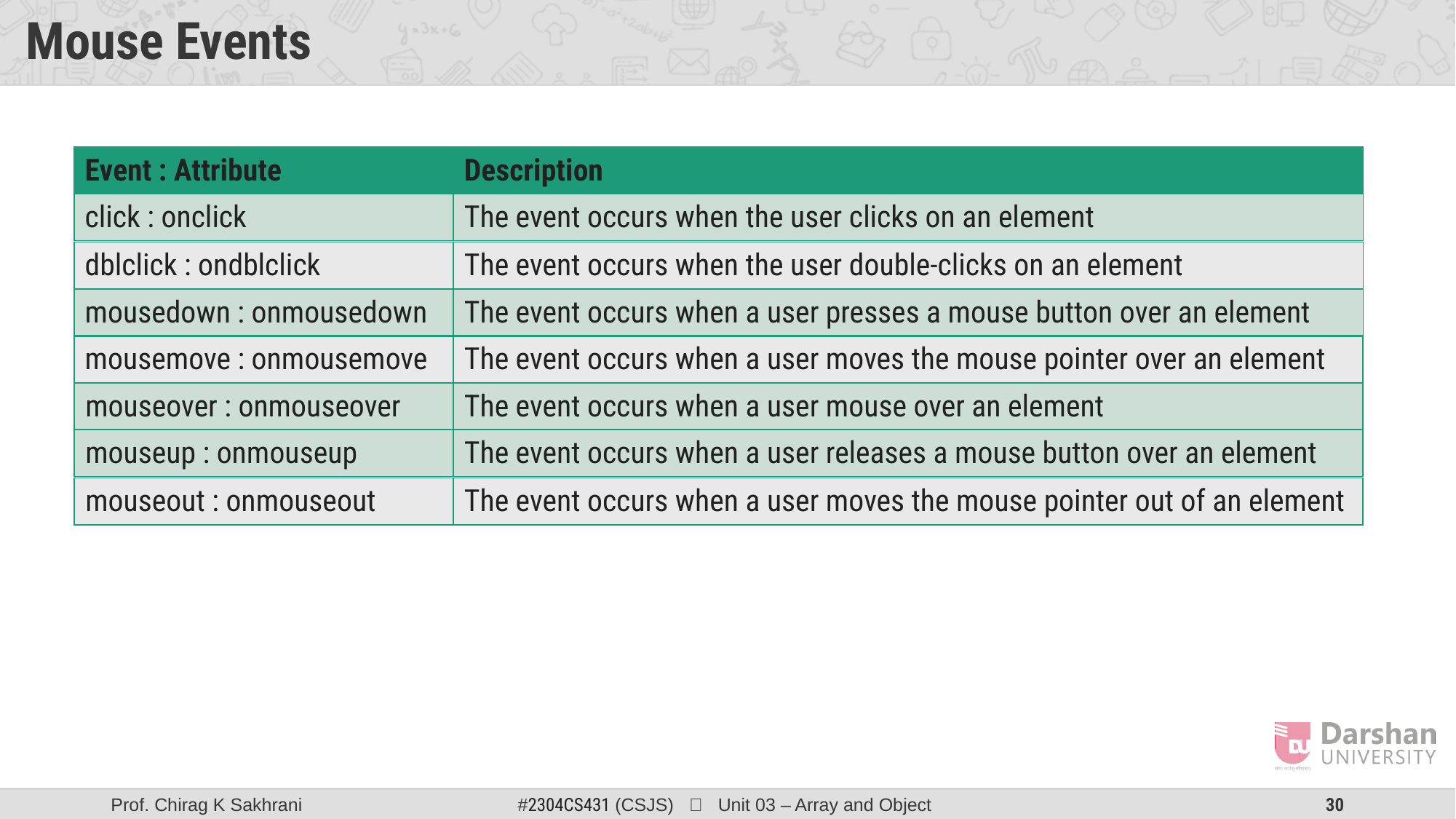

# Mouse Events
| Event : Attribute | Description |
| --- | --- |
| click : onclick | The event occurs when the user clicks on an element |
| dblclick : ondblclick | The event occurs when the user double-clicks on an element |
| --- | --- |
| mousedown : onmousedown | The event occurs when a user presses a mouse button over an element |
| --- | --- |
| mousemove : onmousemove | The event occurs when a user moves the mouse pointer over an element |
| --- | --- |
| mouseover : onmouseover | The event occurs when a user mouse over an element |
| --- | --- |
| mouseup : onmouseup | The event occurs when a user releases a mouse button over an element |
| --- | --- |
| mouseout : onmouseout | The event occurs when a user moves the mouse pointer out of an element |
| --- | --- |